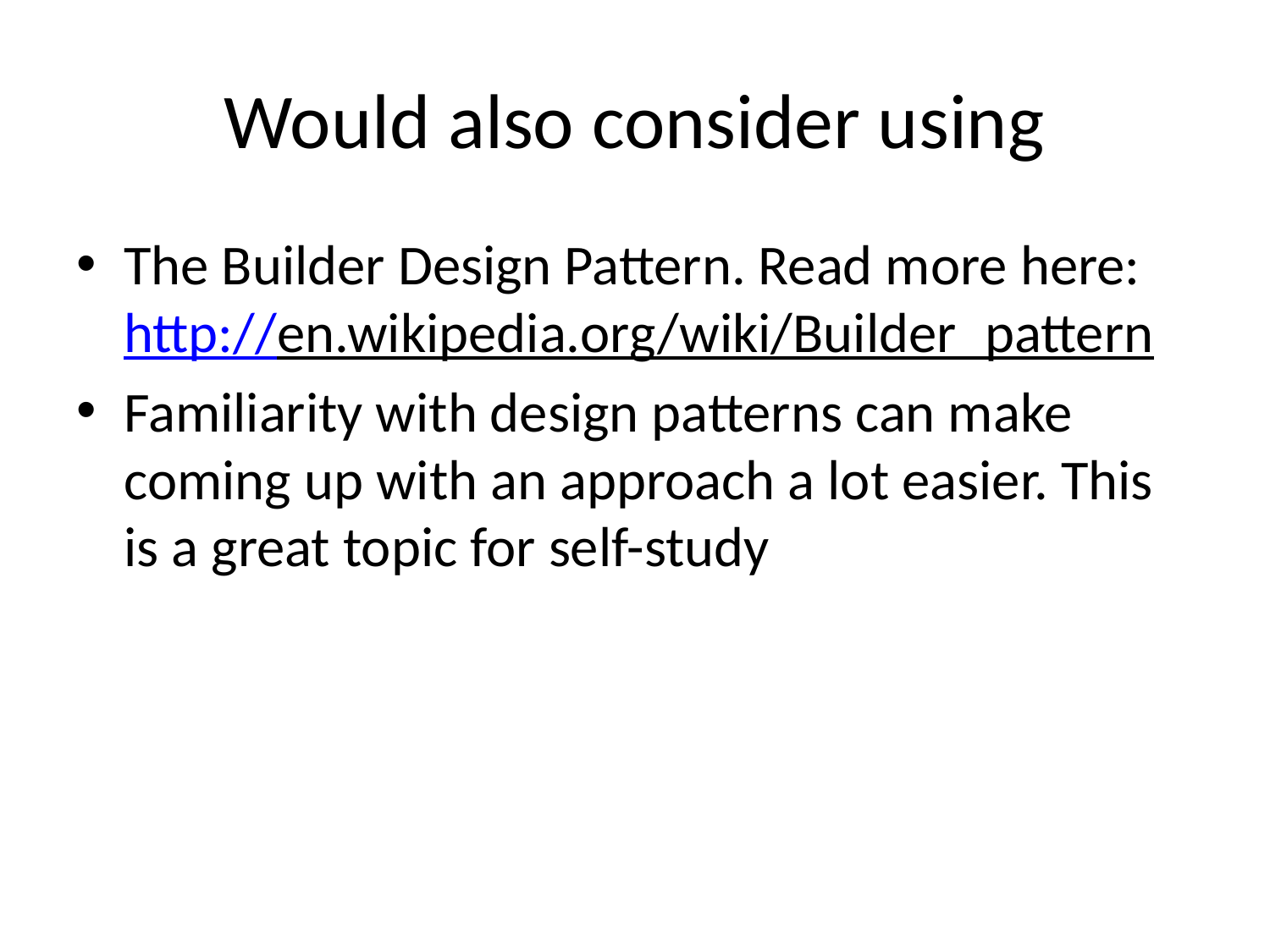

# Would also consider using
The Builder Design Pattern. Read more here:
http://en.wikipedia.org/wiki/Builder_pattern
Familiarity with design patterns can make coming up with an approach a lot easier. This is a great topic for self-study